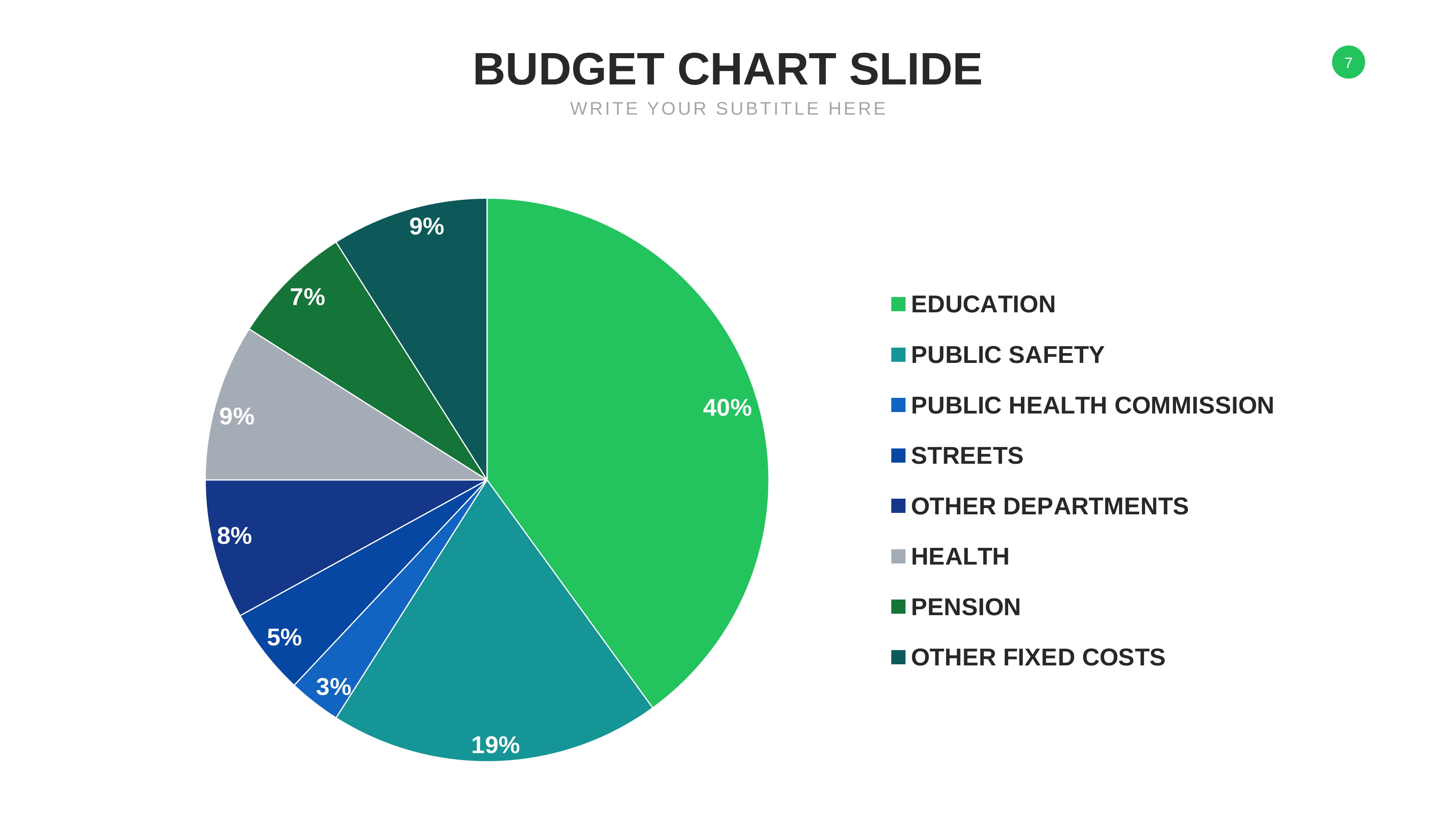

BUDGET CHART SLIDE
WRITE YOUR SUBTITLE HERE

### Chart

| Category | Sales |
|---|---|
| EDUCATION | 40.0 |
| PUBLIC SAFETY | 19.0 |
| PUBLIC HEALTH COMMISSION | 3.0 |
| STREETS | 5.0 |
| OTHER DEPARTMENTS | 8.0 |
| HEALTH | 9.0 |
| PENSION | 7.0 |
| OTHER FIXED COSTS | 9.0 |